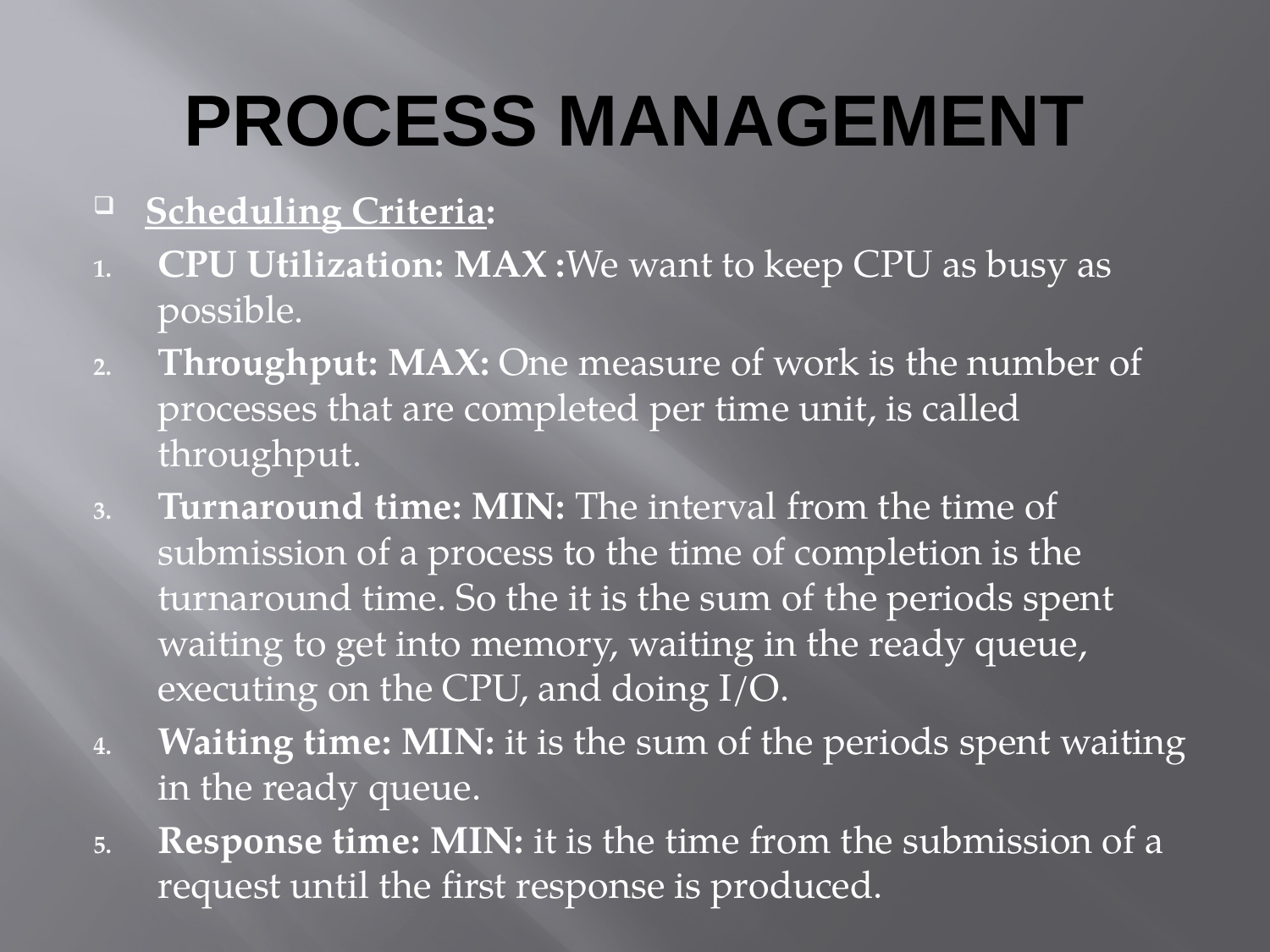

# PROCESS MANAGEMENT
Scheduling Criteria:
CPU Utilization: MAX :We want to keep CPU as busy as possible.
Throughput: MAX: One measure of work is the number of processes that are completed per time unit, is called throughput.
Turnaround time: MIN: The interval from the time of submission of a process to the time of completion is the turnaround time. So the it is the sum of the periods spent waiting to get into memory, waiting in the ready queue, executing on the CPU, and doing I/O.
Waiting time: MIN: it is the sum of the periods spent waiting in the ready queue.
Response time: MIN: it is the time from the submission of a request until the first response is produced.